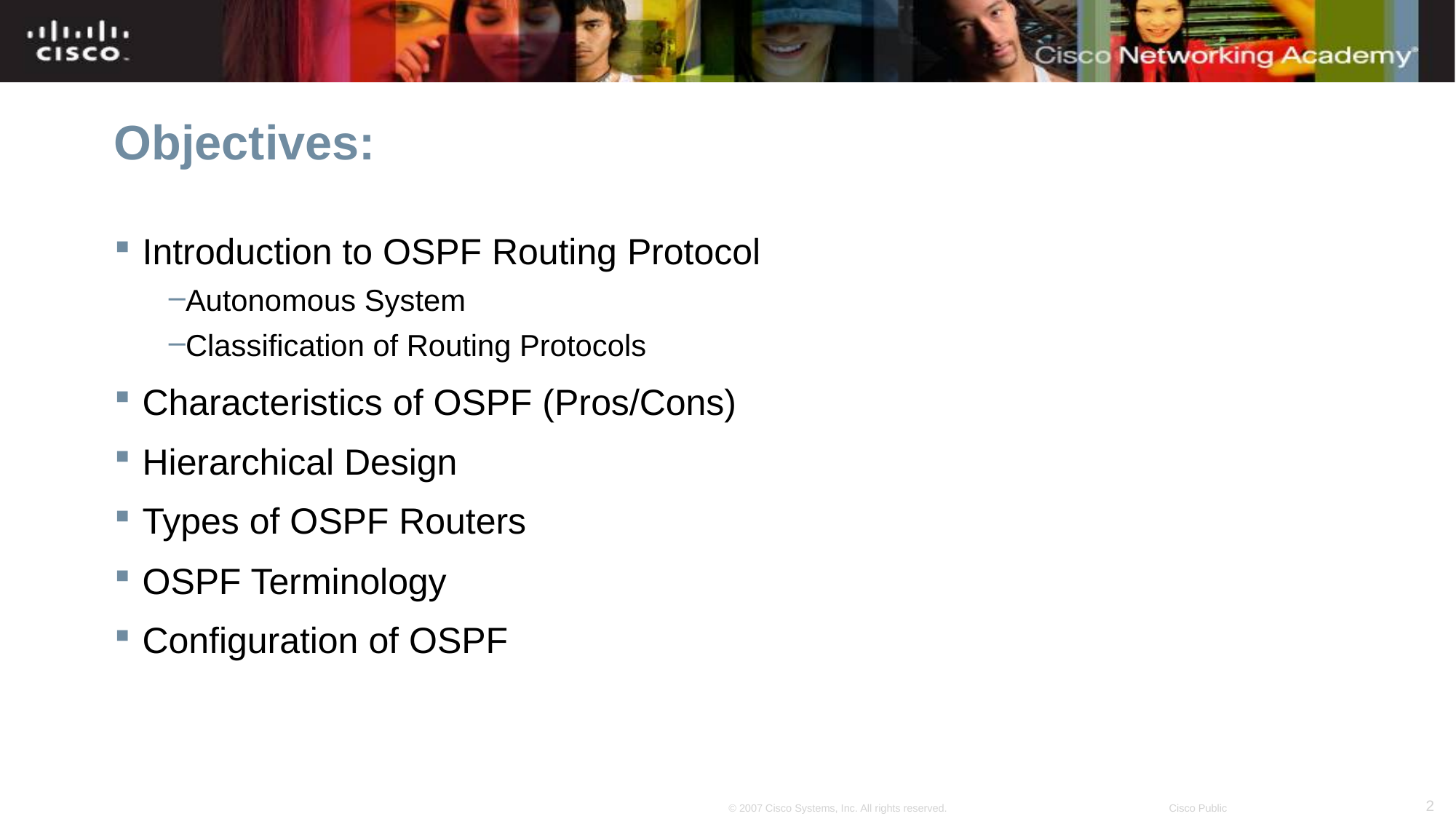

# Objectives:
Introduction to OSPF Routing Protocol
Autonomous System
Classification of Routing Protocols
Characteristics of OSPF (Pros/Cons)
Hierarchical Design
Types of OSPF Routers
OSPF Terminology
Configuration of OSPF